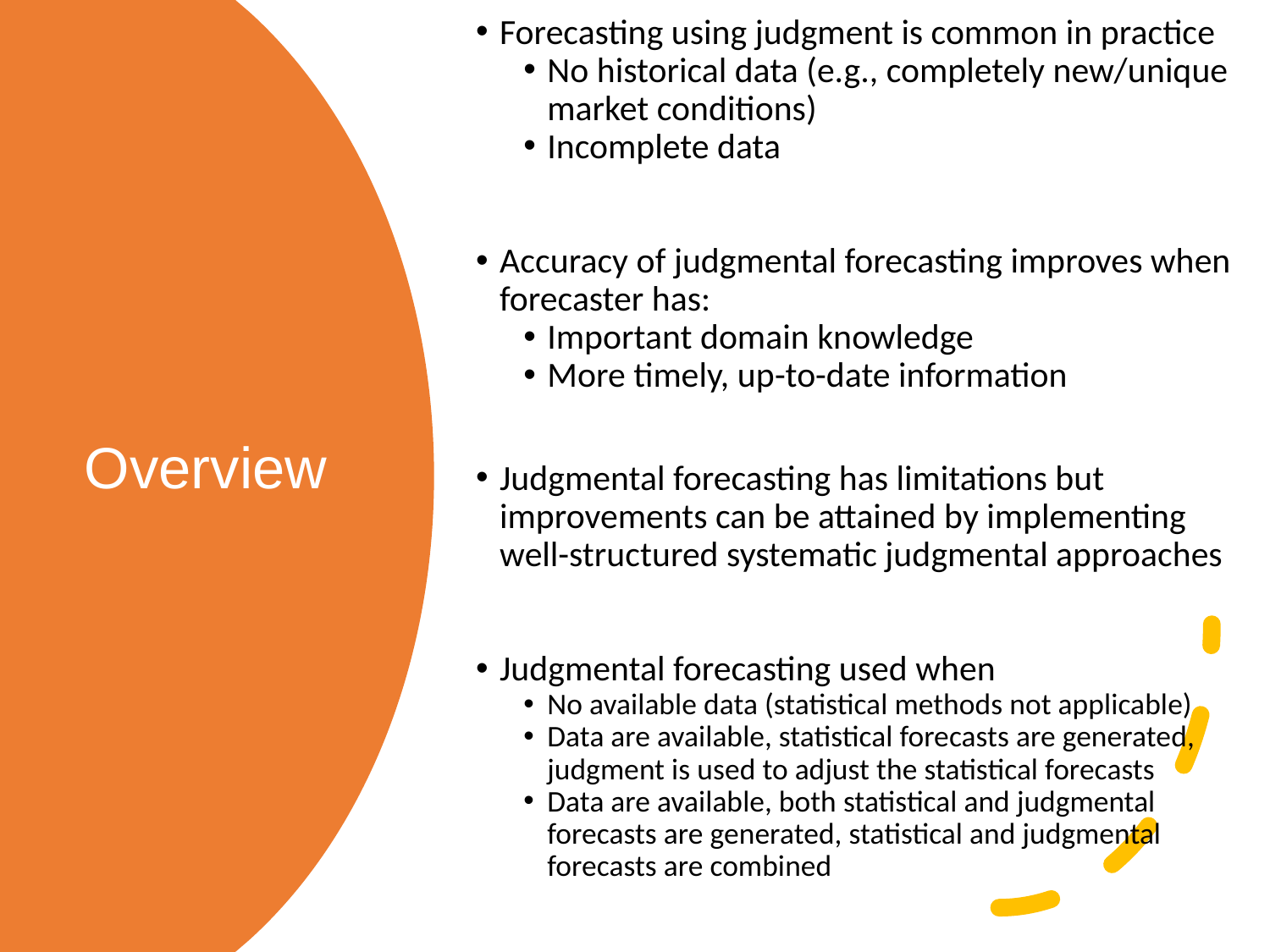

Forecasting using judgment is common in practice
No historical data (e.g., completely new/unique market conditions)
Incomplete data

Accuracy of judgmental forecasting improves when forecaster has:
Important domain knowledge
More timely, up-to-date information

Judgmental forecasting has limitations but improvements can be attained by implementing well-structured systematic judgmental approaches

Judgmental forecasting used when
No available data (statistical methods not applicable)
Data are available, statistical forecasts are generated, judgment is used to adjust the statistical forecasts
Data are available, both statistical and judgmental forecasts are generated, statistical and judgmental forecasts are combined

# Overview